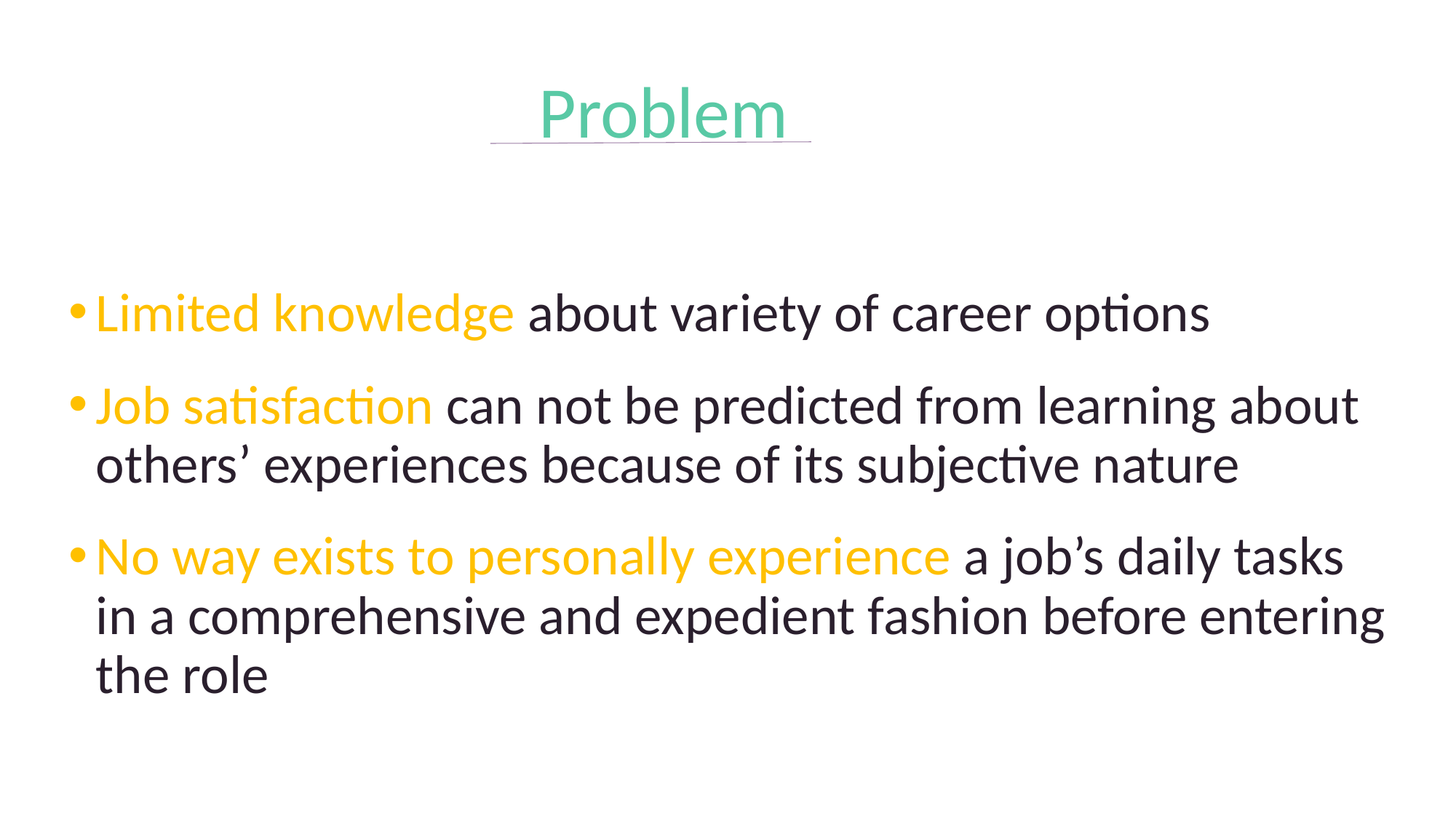

# Problem
Limited knowledge about variety of career options
Job satisfaction can not be predicted from learning about others’ experiences because of its subjective nature
No way exists to personally experience a job’s daily tasks in a comprehensive and expedient fashion before entering the role